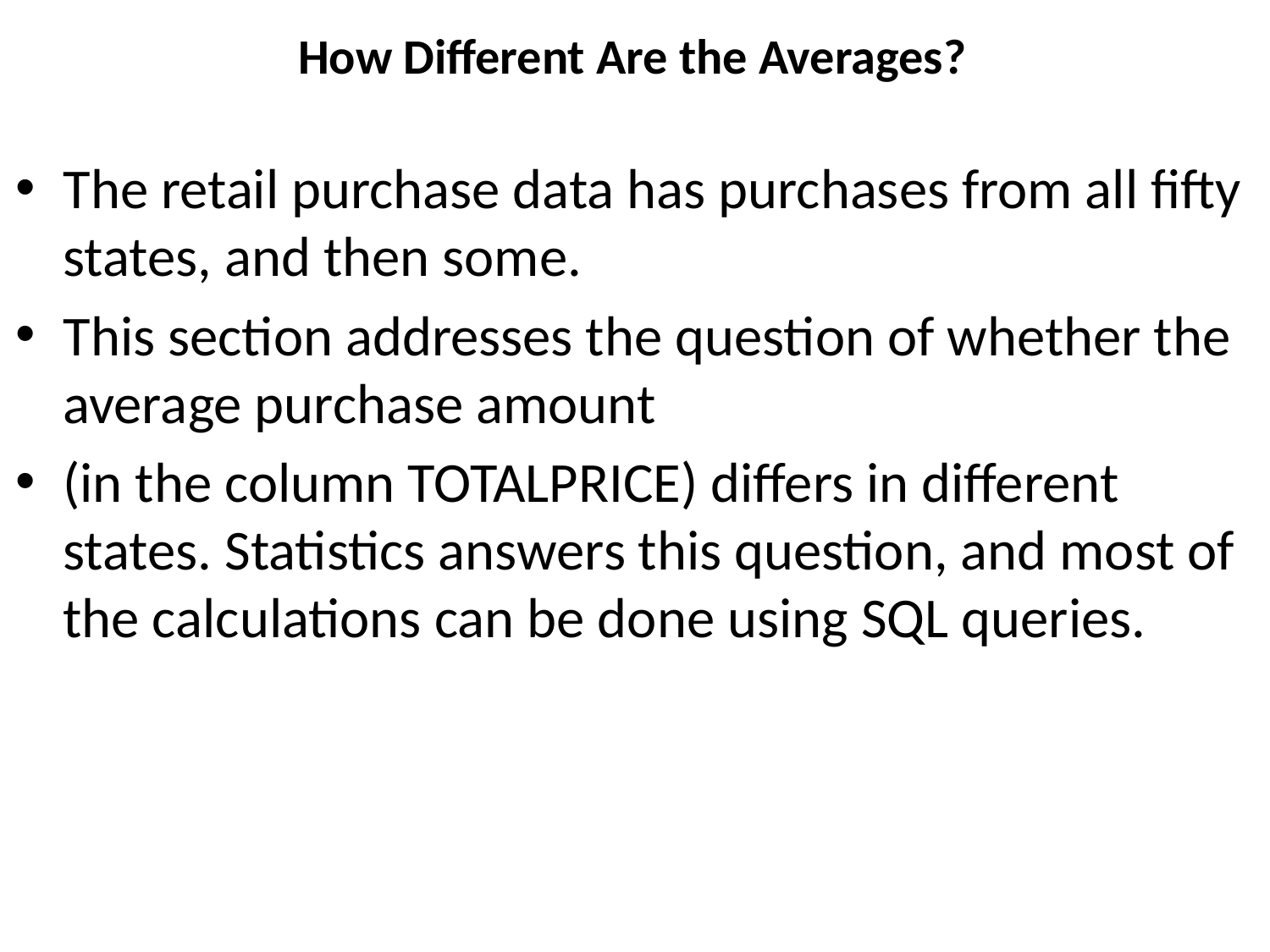

# How Different Are the Averages?
The retail purchase data has purchases from all fifty states, and then some.
This section addresses the question of whether the average purchase amount
(in the column TOTALPRICE) differs in different states. Statistics answers this question, and most of the calculations can be done using SQL queries.